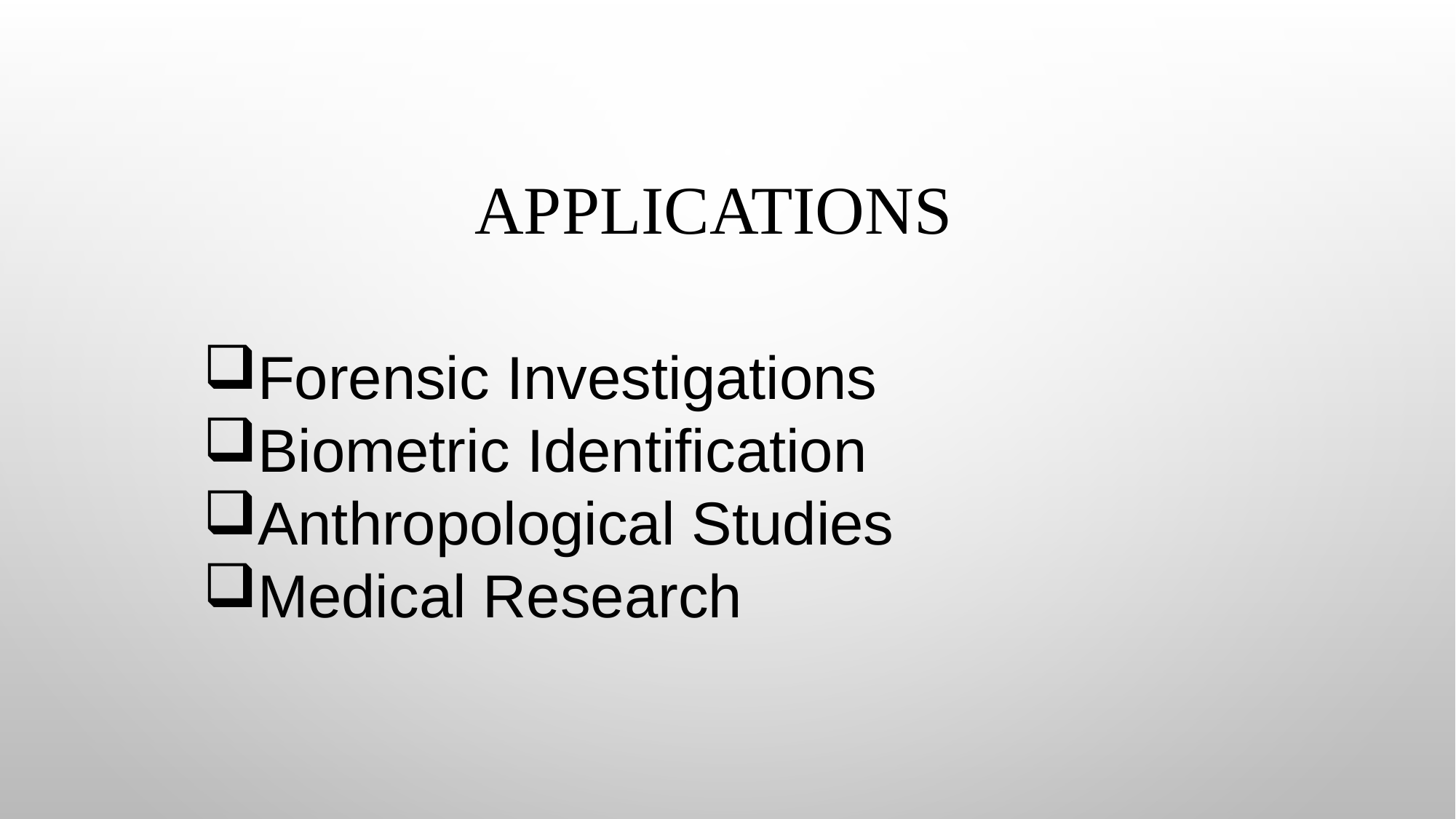

# APPLICATIONS
Forensic Investigations
Biometric Identification
Anthropological Studies
Medical Research